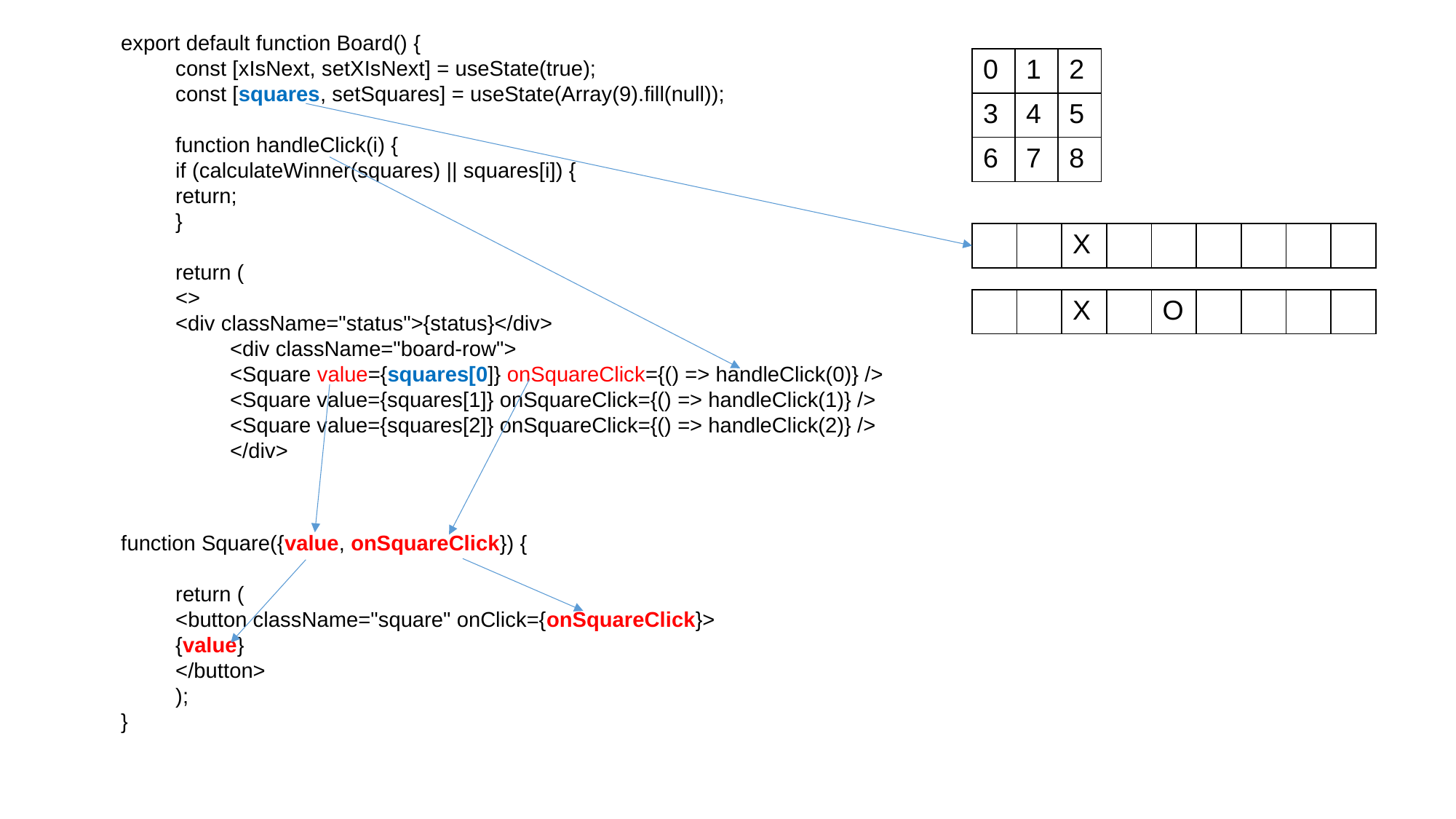

export default function Board() {
const [xIsNext, setXIsNext] = useState(true);
const [squares, setSquares] = useState(Array(9).fill(null));
function handleClick(i) {
if (calculateWinner(squares) || squares[i]) {
return;
}
return (
<>
<div className="status">{status}</div>
<div className="board-row">
<Square value={squares[0]} onSquareClick={() => handleClick(0)} />
<Square value={squares[1]} onSquareClick={() => handleClick(1)} />
<Square value={squares[2]} onSquareClick={() => handleClick(2)} />
</div>

| 0 | 1 | 2 |
| --- | --- | --- |
| 3 | 4 | 5 |
| 6 | 7 | 8 |
|  |  | X |  |  |  |  |  |  |
| --- | --- | --- | --- | --- | --- | --- | --- | --- |
|  |  | X |  | O |  |  |  |  |
| --- | --- | --- | --- | --- | --- | --- | --- | --- |
function Square({value, onSquareClick}) {
return (
<button className="square" onClick={onSquareClick}>
{value}
</button>
);
}